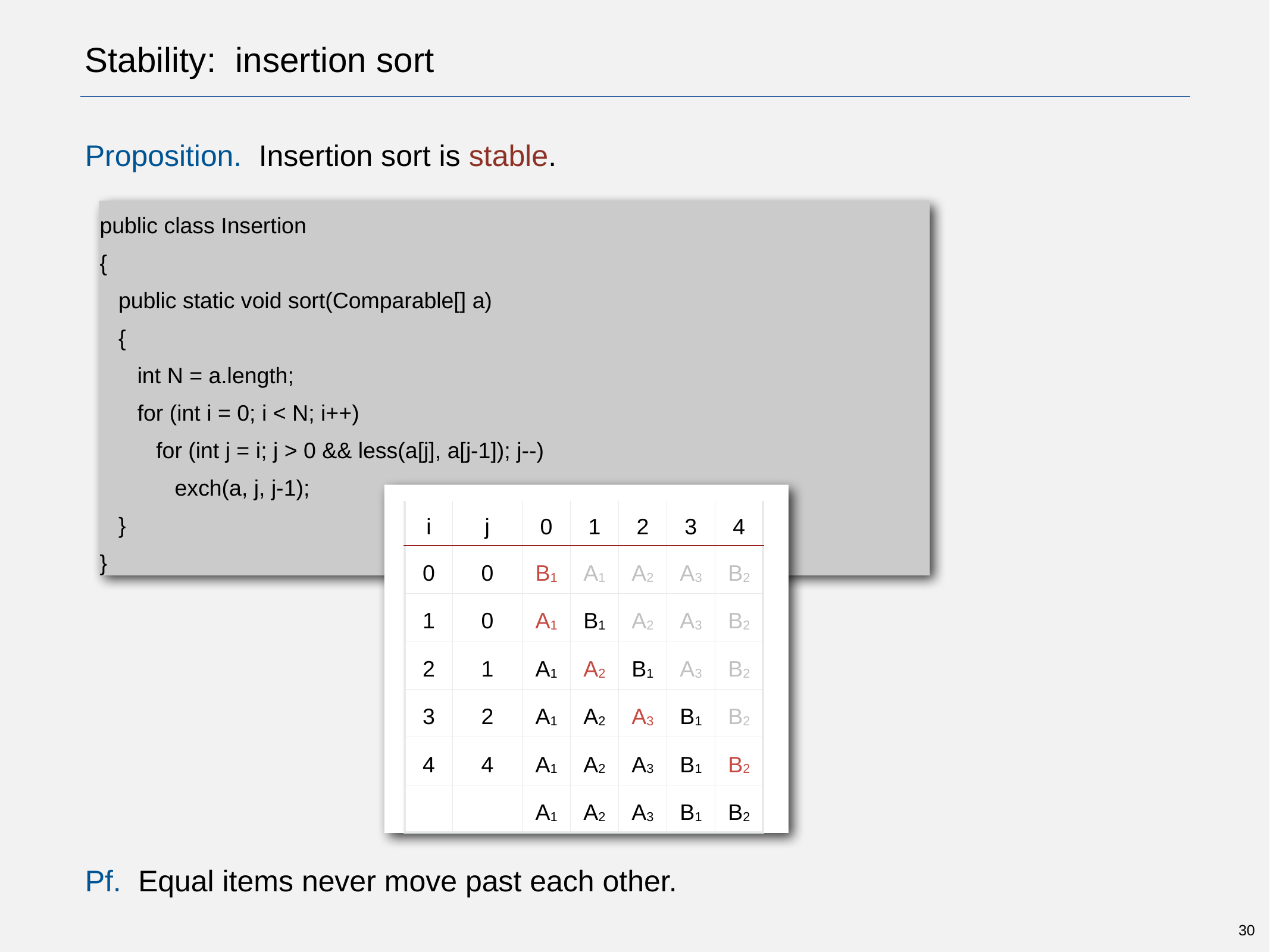

# Stability:  insertion sort
Proposition.  Insertion sort is stable.
Pf.  Equal items never move past each other.
public class Insertion
{
   public static void sort(Comparable[] a)
   {
      int N = a.length;
      for (int i = 0; i < N; i++)
         for (int j = i; j > 0 && less(a[j], a[j-1]); j--)
            exch(a, j, j-1);
   }
}

| i | j | 0 | 1 | 2 | 3 | 4 |
| --- | --- | --- | --- | --- | --- | --- |
| 0 | 0 | B1 | A1 | A2 | A3 | B2 |
| 1 | 0 | A1 | B1 | A2 | A3 | B2 |
| 2 | 1 | A1 | A2 | B1 | A3 | B2 |
| 3 | 2 | A1 | A2 | A3 | B1 | B2 |
| 4 | 4 | A1 | A2 | A3 | B1 | B2 |
|  |  | A1 | A2 | A3 | B1 | B2 |
30